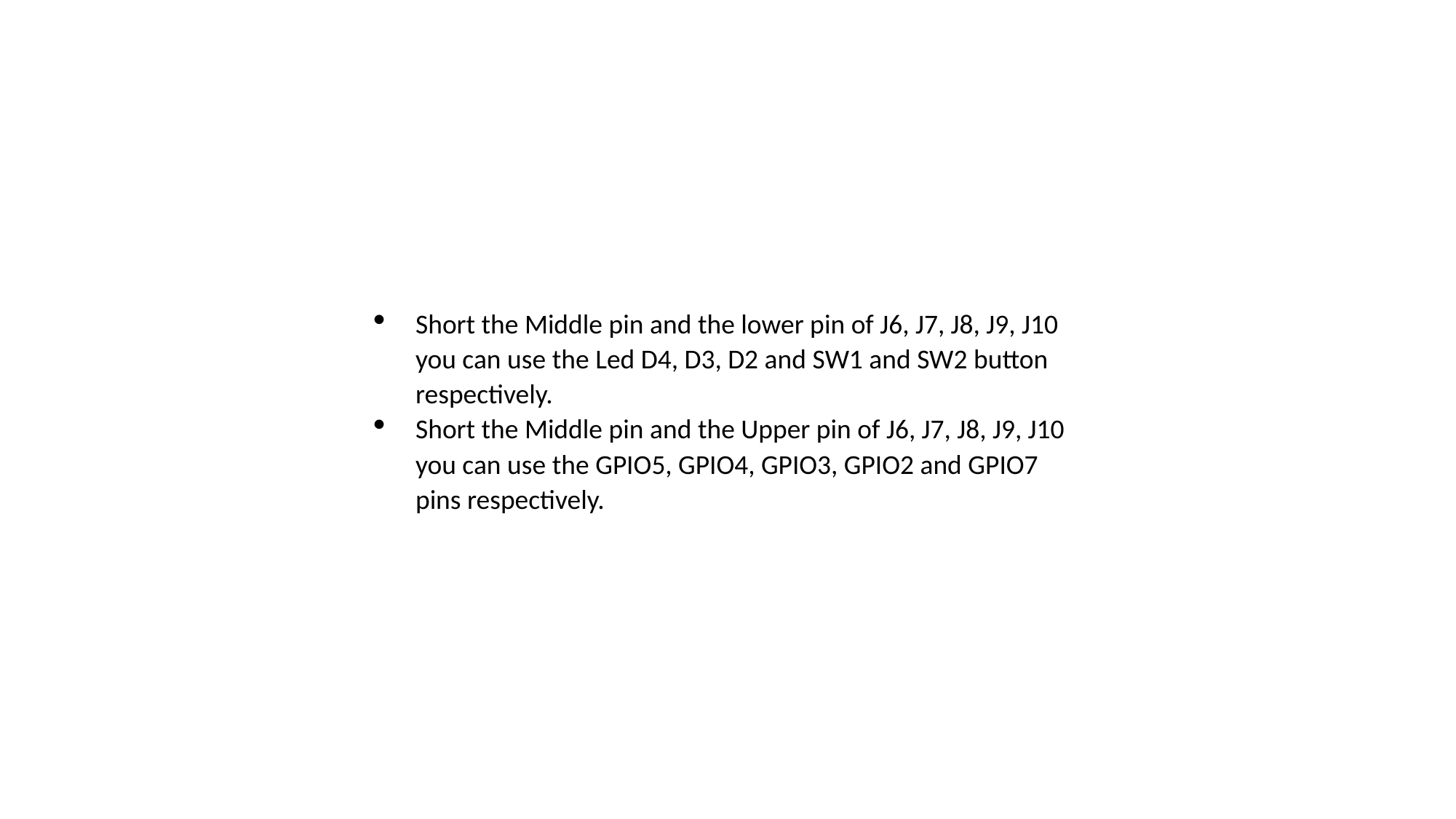

Short the Middle pin and the lower pin of J6, J7, J8, J9, J10 you can use the Led D4, D3, D2 and SW1 and SW2 button respectively.
Short the Middle pin and the Upper pin of J6, J7, J8, J9, J10 you can use the GPIO5, GPIO4, GPIO3, GPIO2 and GPIO7 pins respectively.